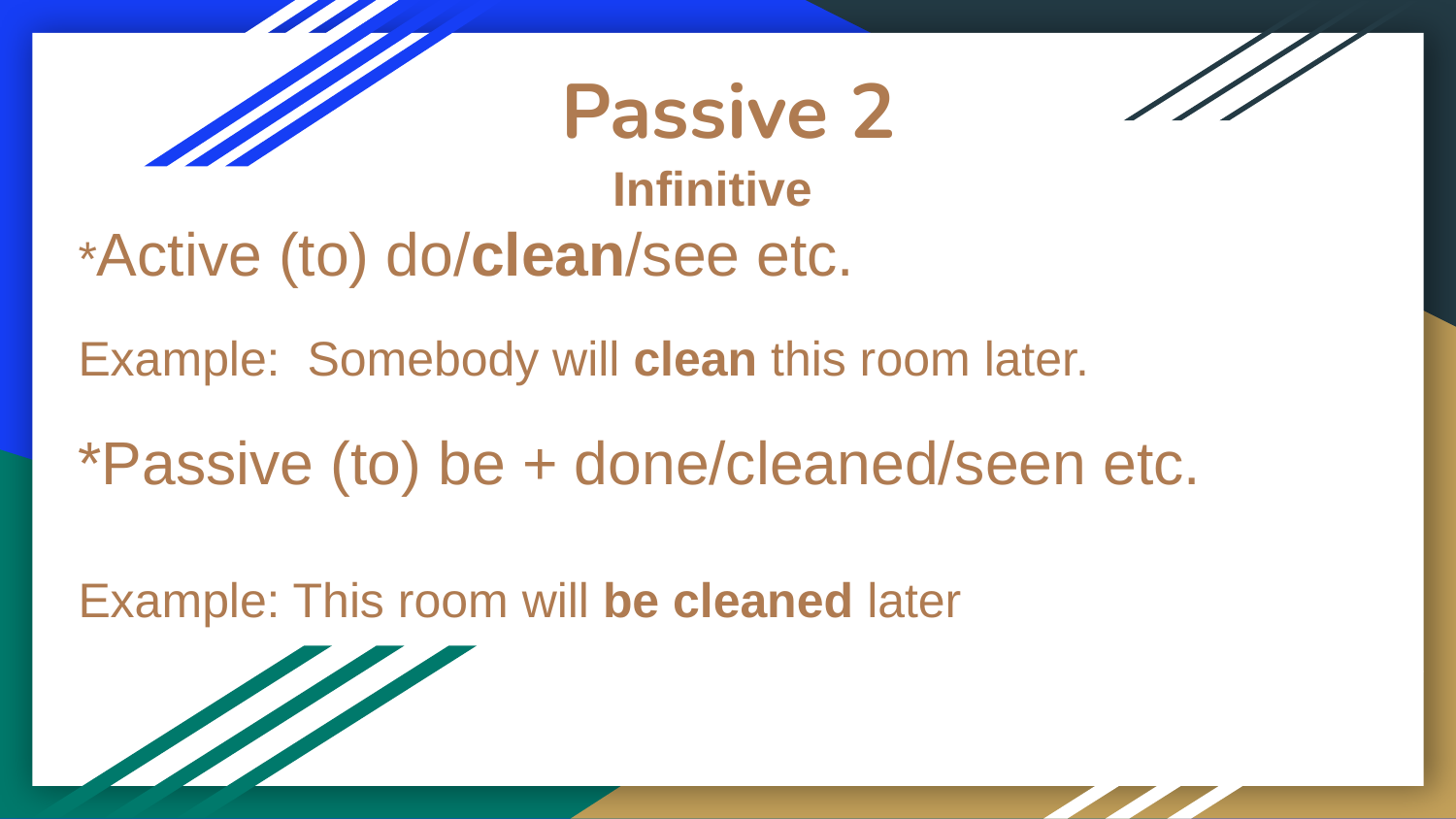

# Passive 2
Infinitive
*Active (to) do/clean/see etc.

Example:  Somebody will clean this room later.

*Passive (to) be + done/cleaned/seen etc.

Example: This room will be cleaned later